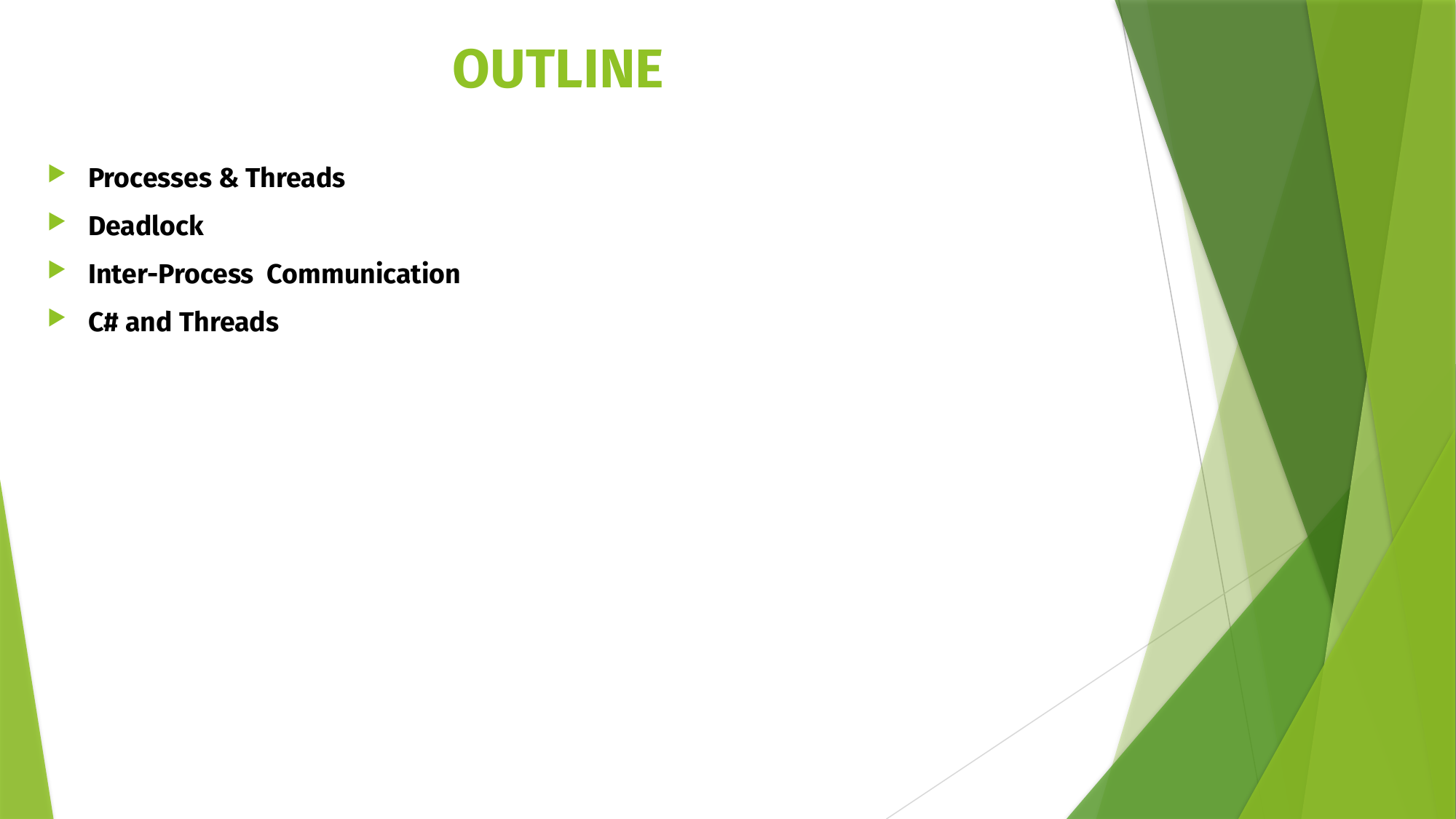

# OUTLINE
Processes & Threads
Deadlock
Inter-Process  Communication
C# and Threads